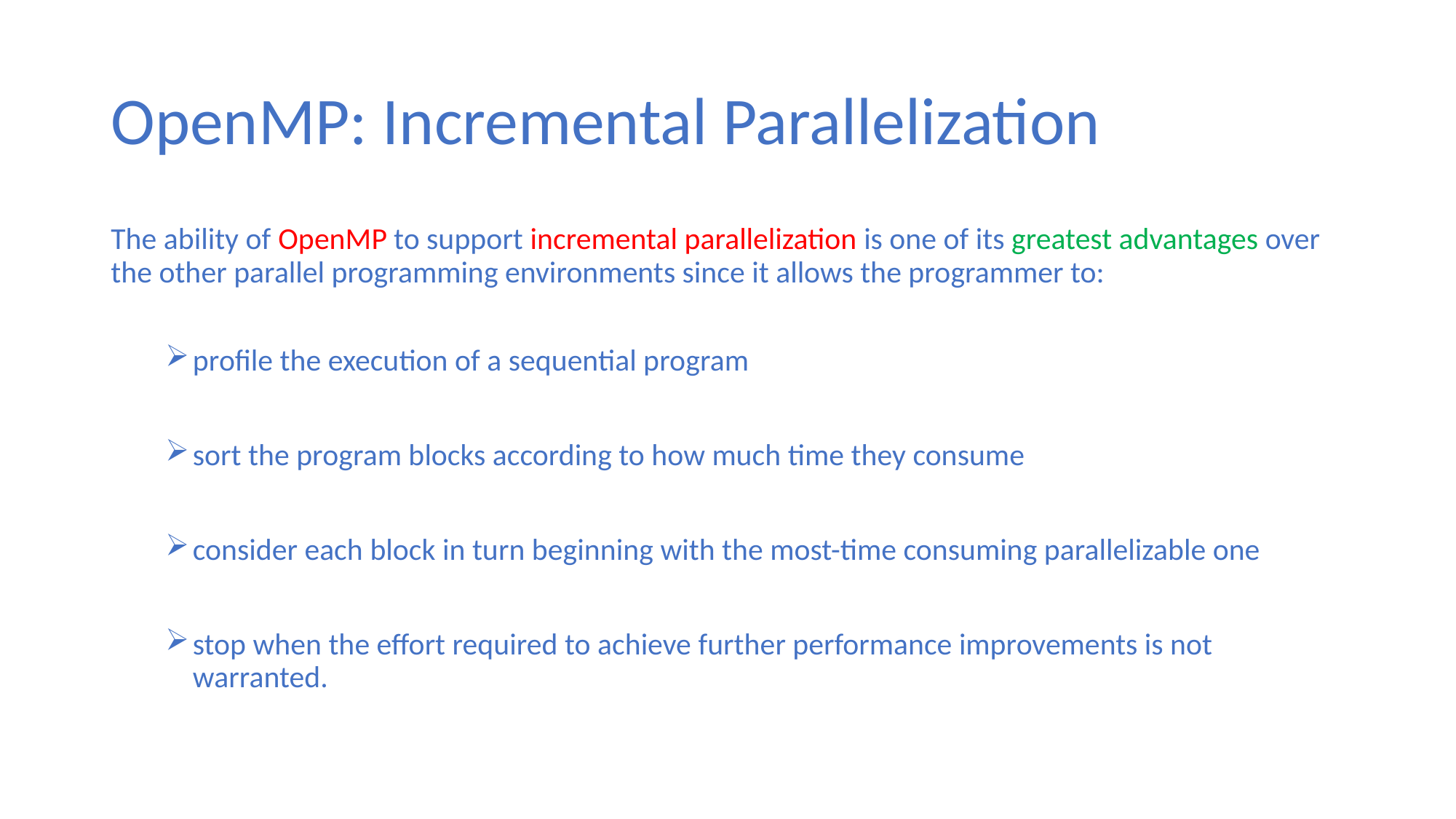

# OpenMP: Incremental Parallelization
The ability of OpenMP to support incremental parallelization is one of its greatest advantages over the other parallel programming environments since it allows the programmer to:

profile the execution of a sequential program

sort the program blocks according to how much time they consume

consider each block in turn beginning with the most-time consuming parallelizable one

stop when the effort required to achieve further performance improvements is not warranted.